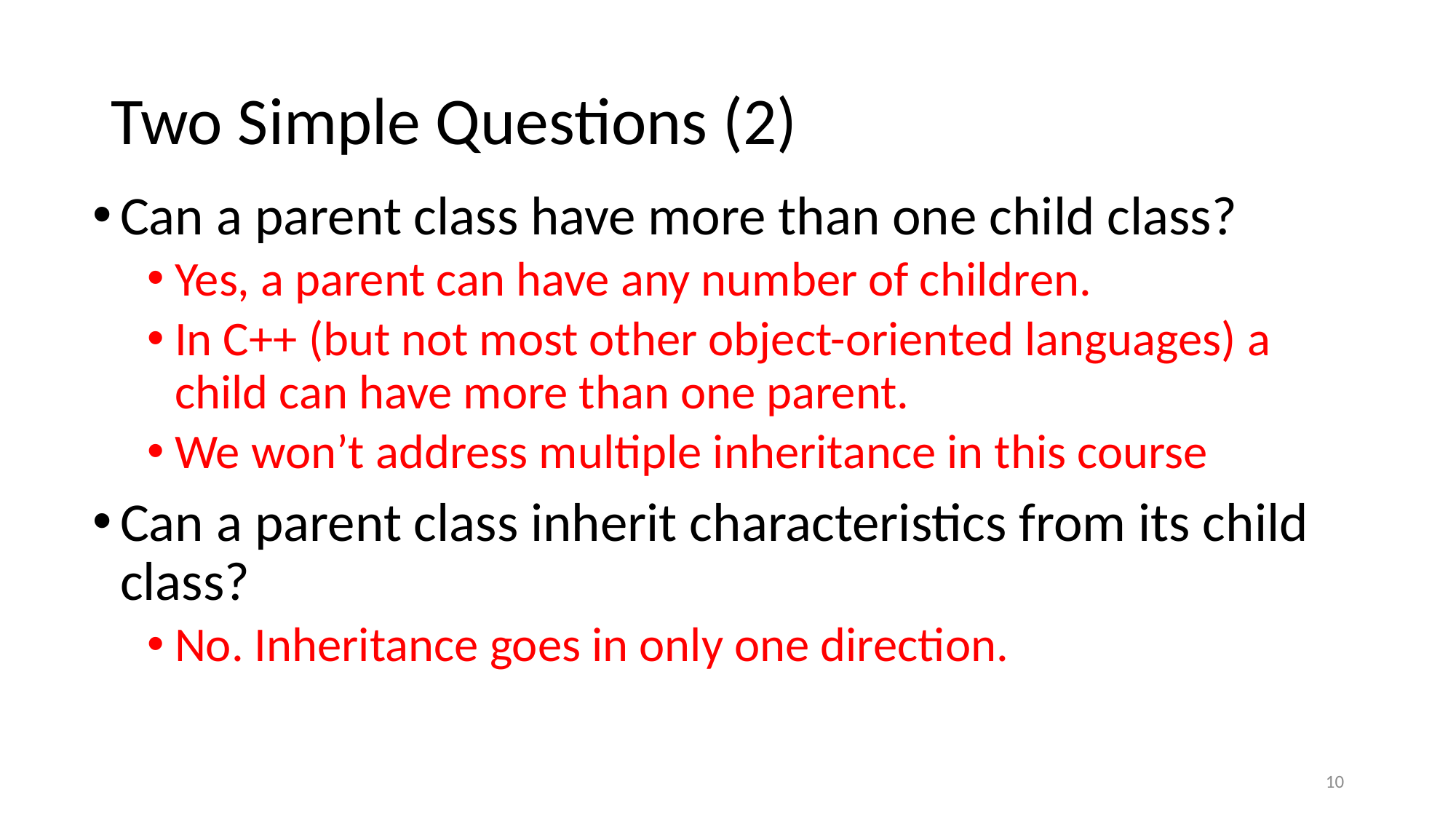

# Two Simple Questions (2)
Can a parent class have more than one child class?
Yes, a parent can have any number of children.
In C++ (but not most other object-oriented languages) a child can have more than one parent.
We won’t address multiple inheritance in this course
Can a parent class inherit characteristics from its child class?
No. Inheritance goes in only one direction.
10